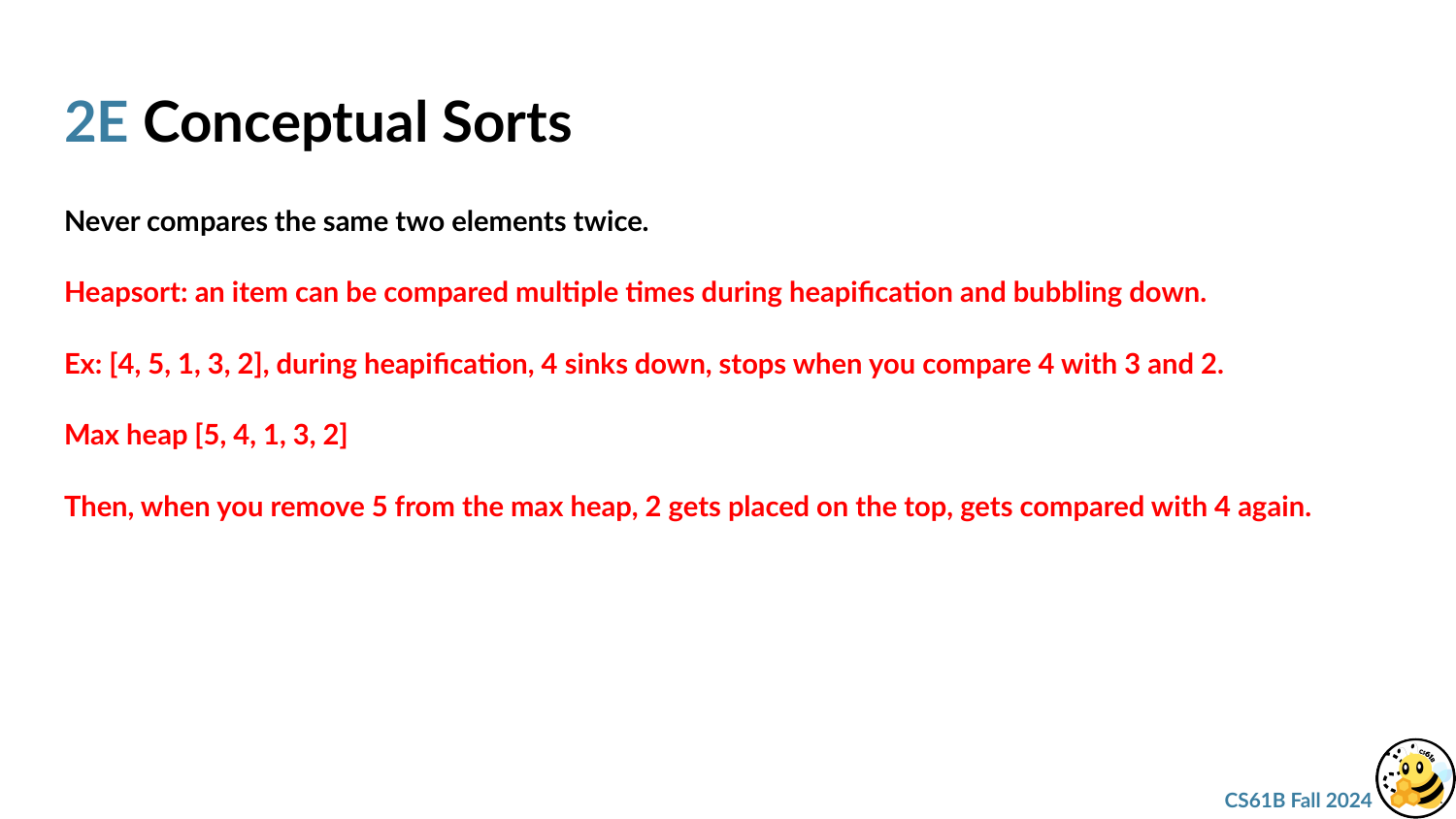

# 2E Conceptual Sorts
Never compares the same two elements twice.
Heapsort: an item can be compared multiple times during heapification and bubbling down.
Ex: [4, 5, 1, 3, 2], during heapification, 4 sinks down, stops when you compare 4 with 3 and 2.
Max heap [5, 4, 1, 3, 2]
Then, when you remove 5 from the max heap, 2 gets placed on the top, gets compared with 4 again.